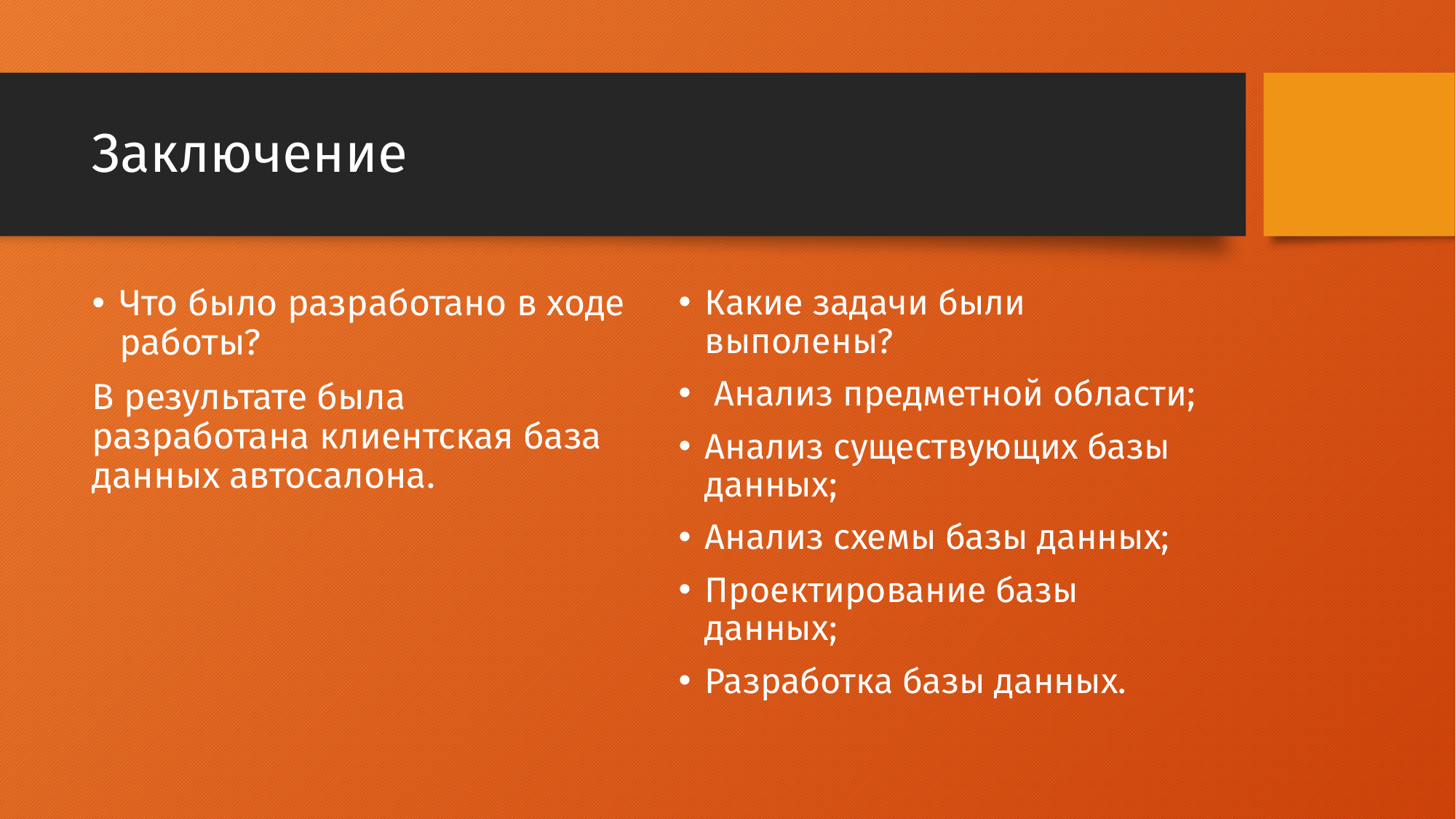

# Заключение
Что было разработано в ходе работы?
В результате была разработана клиентская база данных автосалона.
Какие задачи были выполены?
 Анализ предметной области;
Анализ существующих базы данных;
Анализ схемы базы данных;
Проектирование базы данных;
Разработка базы данных.